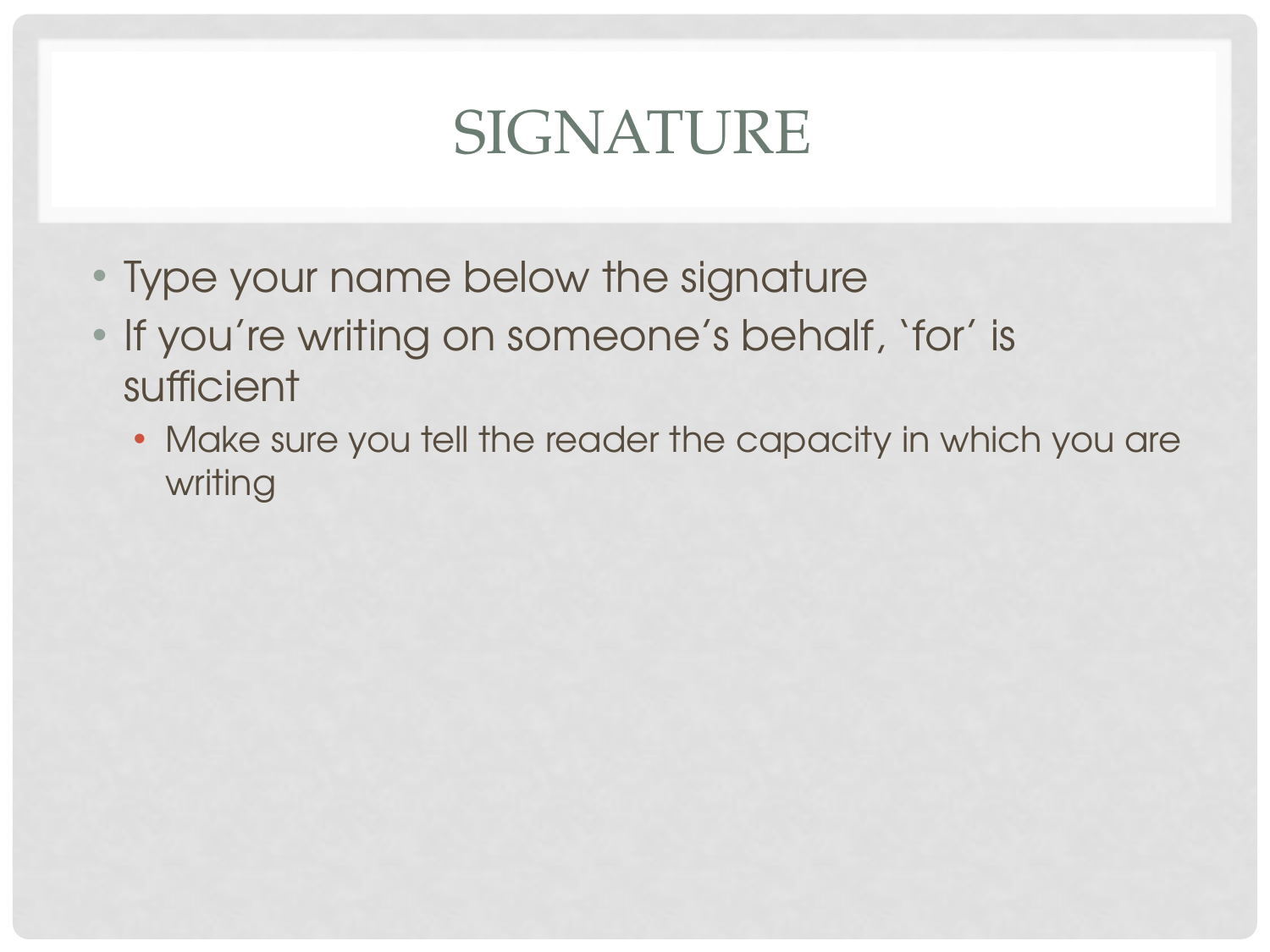

# Signature
Type your name below the signature
If you’re writing on someone’s behalf, ‘for’ is sufficient
Make sure you tell the reader the capacity in which you are writing